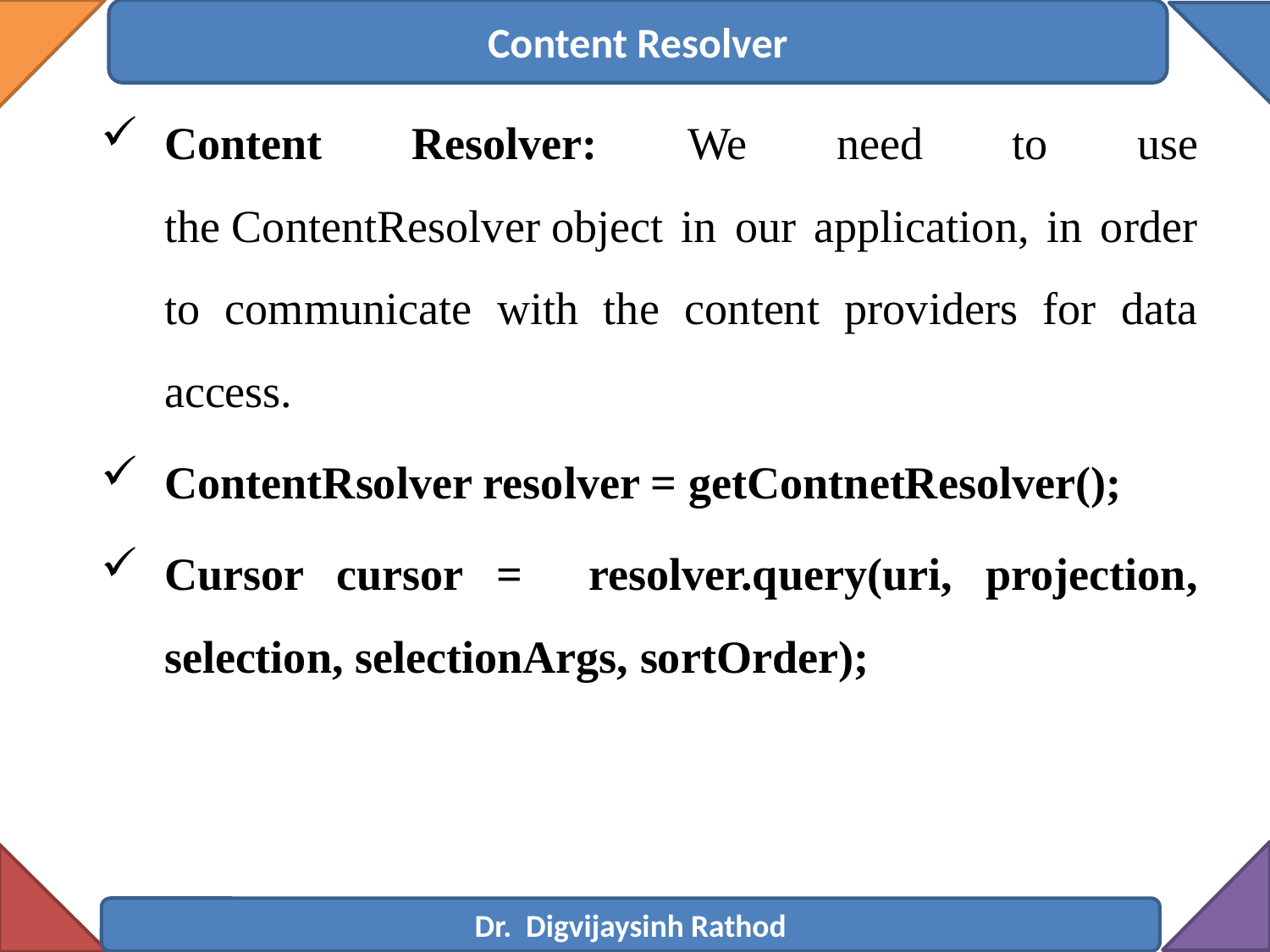

Content Resolver

Content Resolver: We need to use the ContentResolver object in our application, in order to communicate with the content providers for data access.
ContentRsolver resolver = getContnetResolver();
Cursor cursor =  resolver.query(uri, projection, selection, selectionArgs, sortOrder);

Dr.  Digvijaysinh Rathod